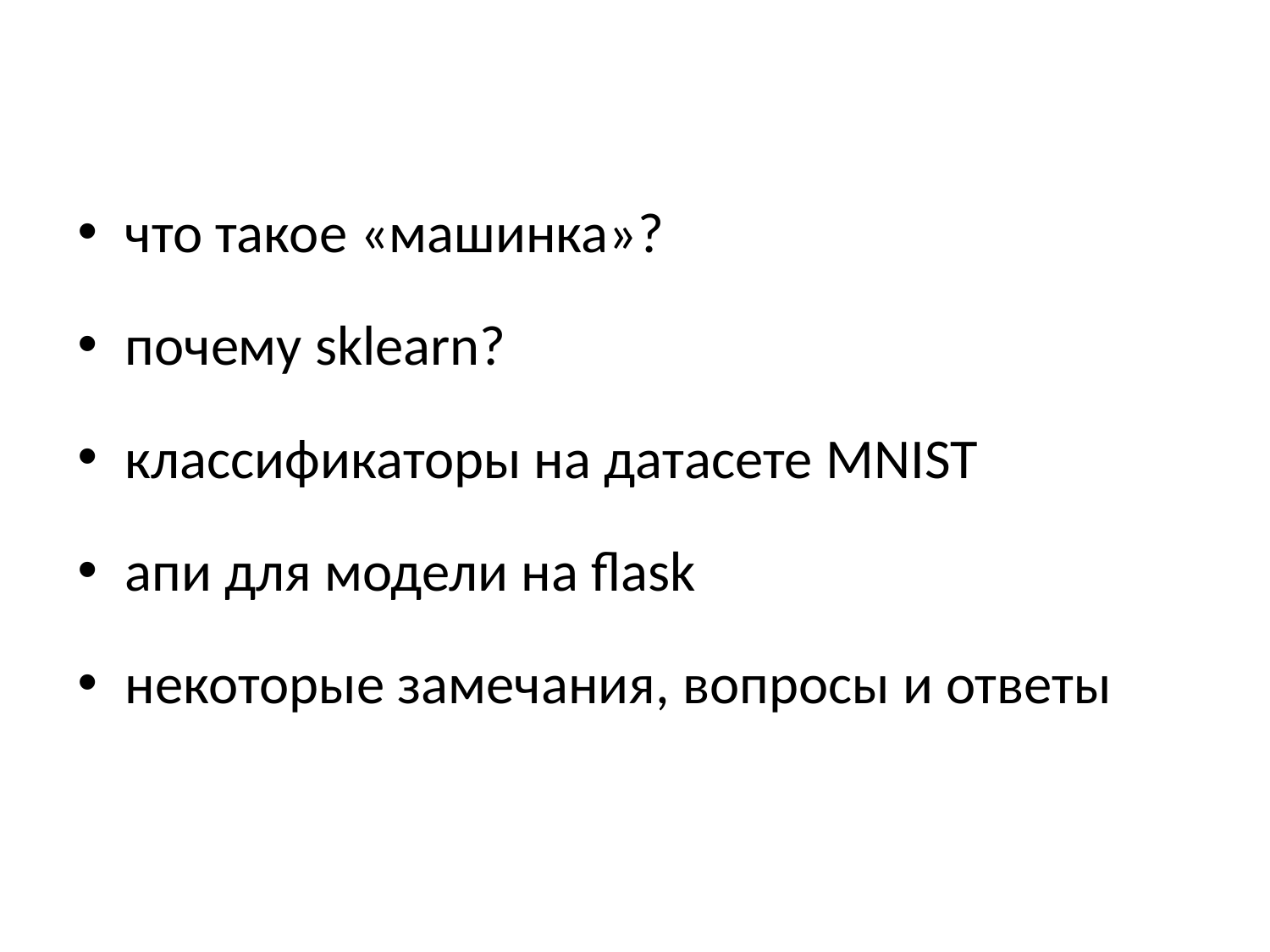

что такое «машинка»?
почему sklearn?
классификаторы на датасете MNIST
апи для модели на flask
некоторые замечания, вопросы и ответы